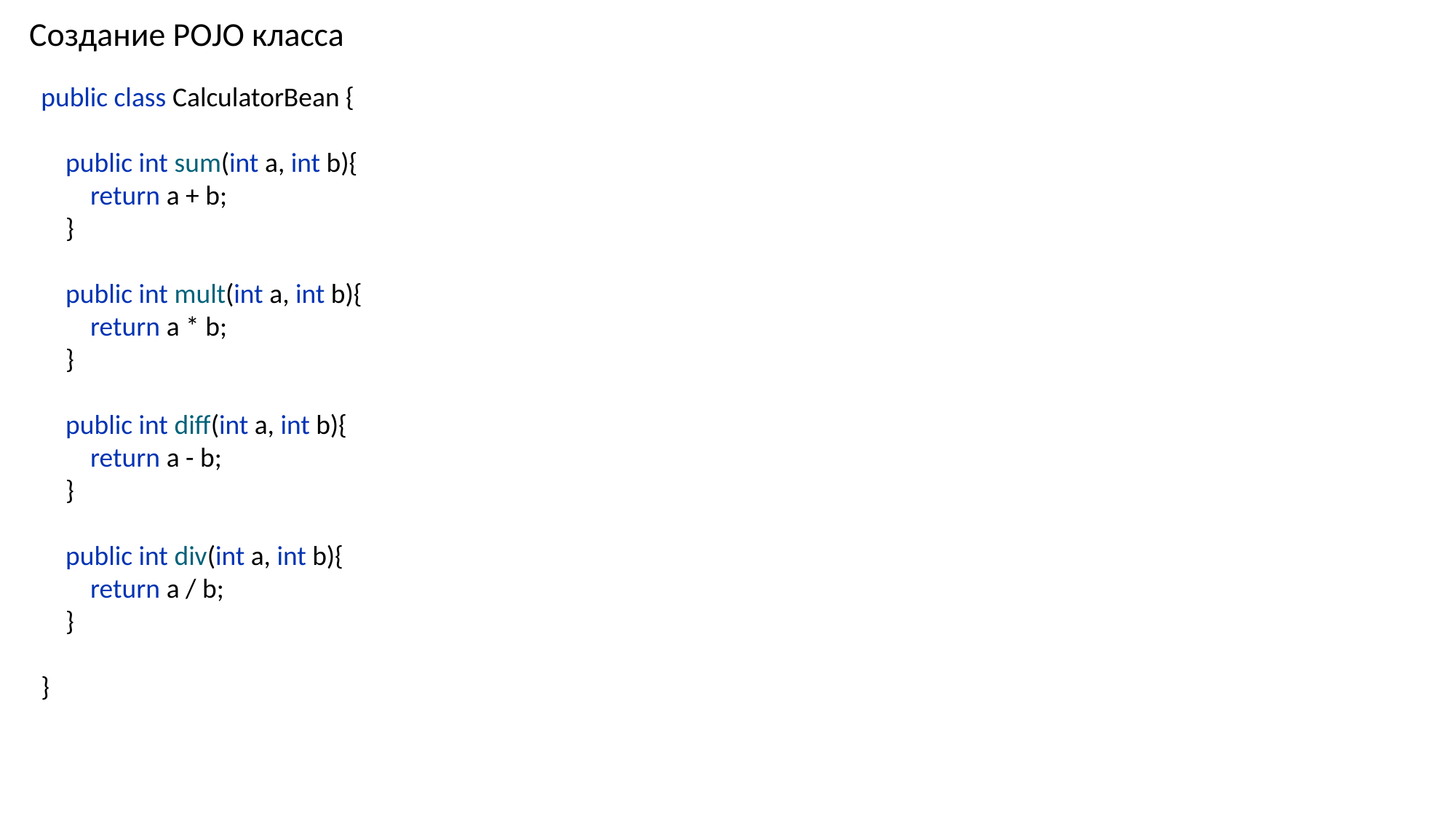

Создание POJO класса
public class CalculatorBean {
    public int sum(int a, int b){
        return a + b;
    }
    public int mult(int a, int b){
        return a * b;
    }
    public int diff(int a, int b){
        return a - b;
    }
    public int div(int a, int b){
        return a / b;
    }
}